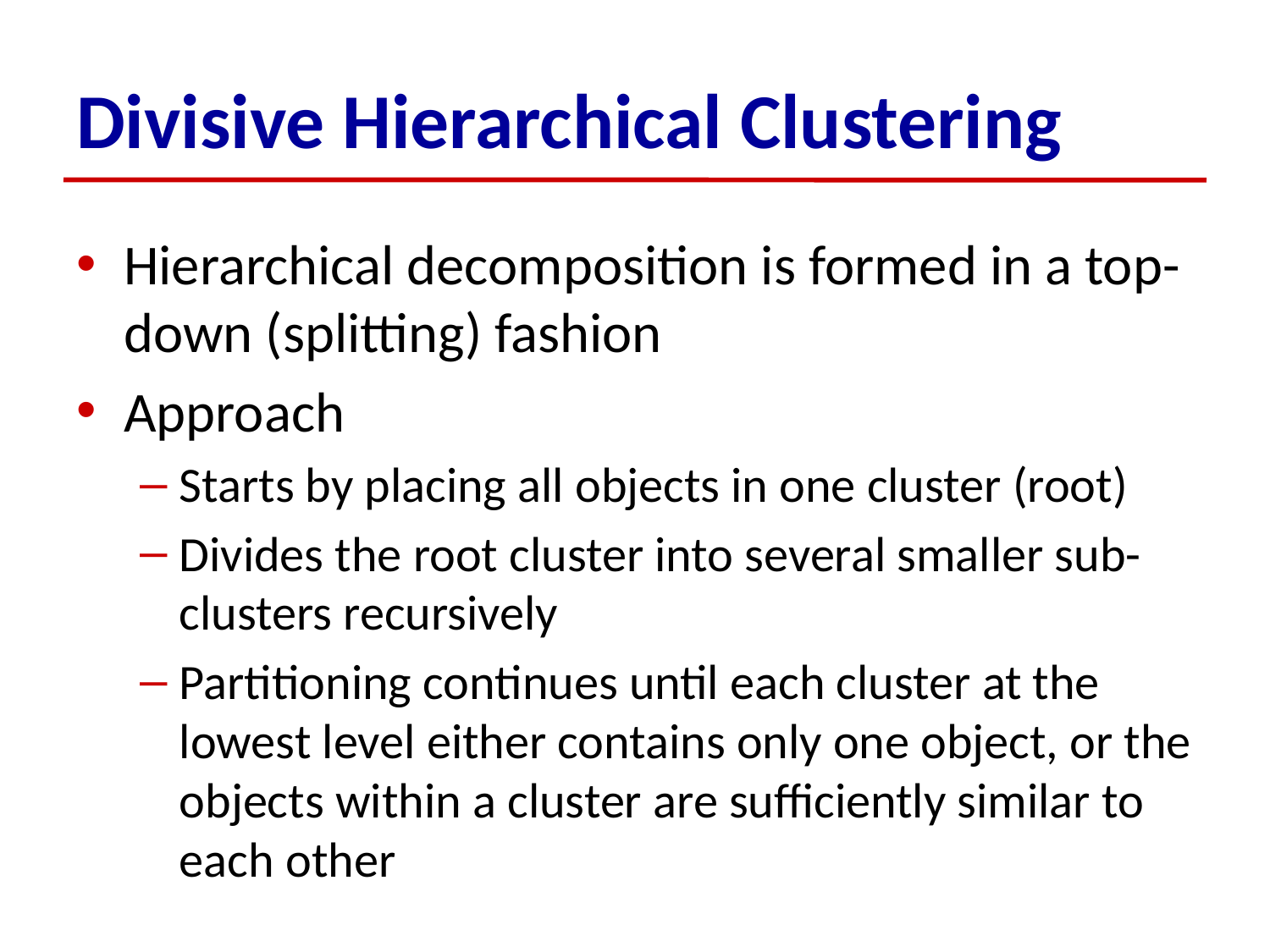

# Divisive Hierarchical Clustering
Hierarchical decomposition is formed in a top-down (splitting) fashion
Approach
Starts by placing all objects in one cluster (root)
Divides the root cluster into several smaller sub-clusters recursively
Partitioning continues until each cluster at the lowest level either contains only one object, or the objects within a cluster are sufficiently similar to each other